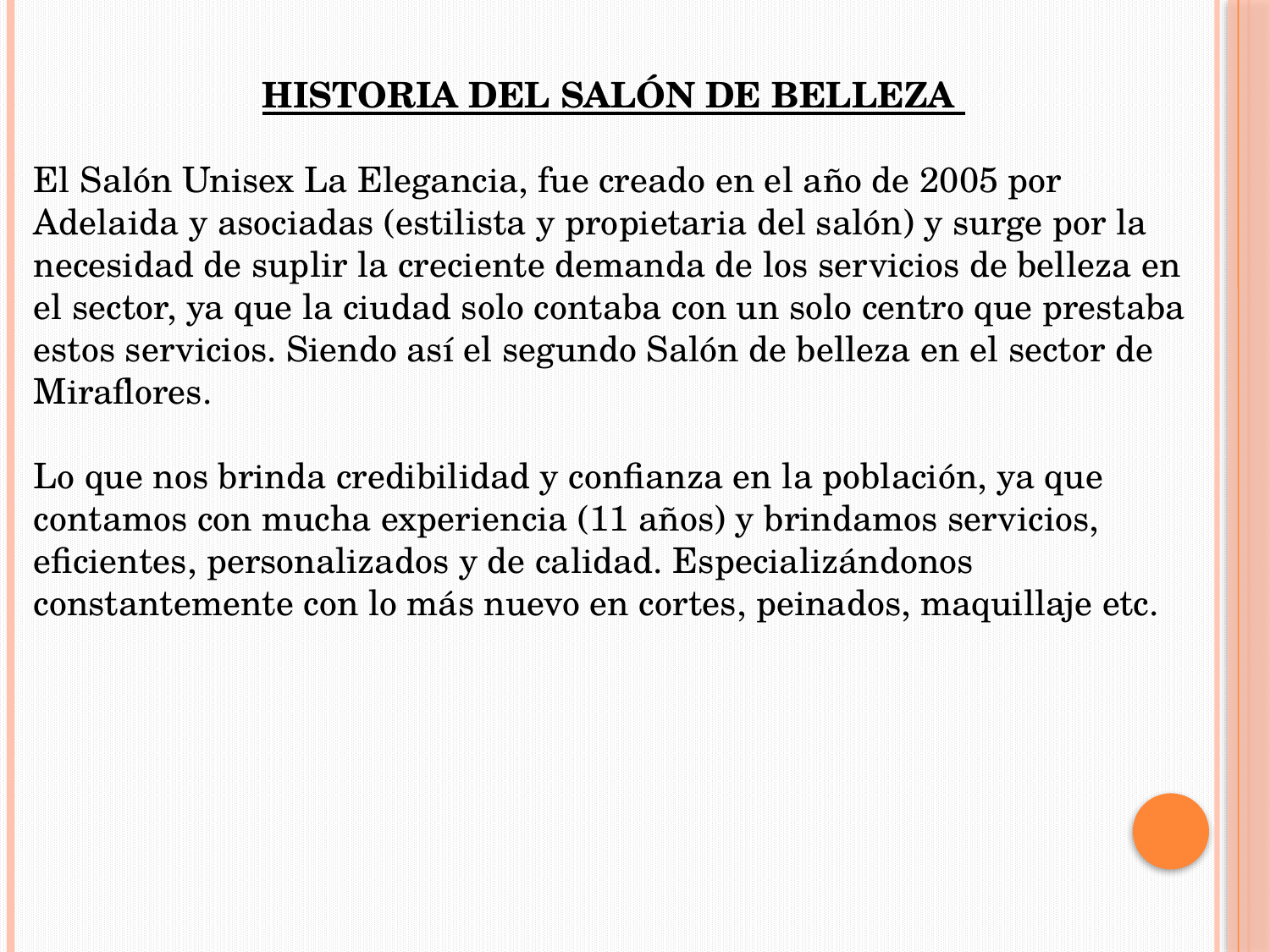

HISTORIA DEL SALÓN DE BELLEZA

El Salón Unisex La Elegancia, fue creado en el año de 2005 por Adelaida y asociadas (estilista y propietaria del salón) y surge por la necesidad de suplir la creciente demanda de los servicios de belleza en el sector, ya que la ciudad solo contaba con un solo centro que prestaba estos servicios. Siendo así el segundo Salón de belleza en el sector de Miraflores.

Lo que nos brinda credibilidad y confianza en la población, ya que contamos con mucha experiencia (11 años) y brindamos servicios, eficientes, personalizados y de calidad. Especializándonos constantemente con lo más nuevo en cortes, peinados, maquillaje etc.